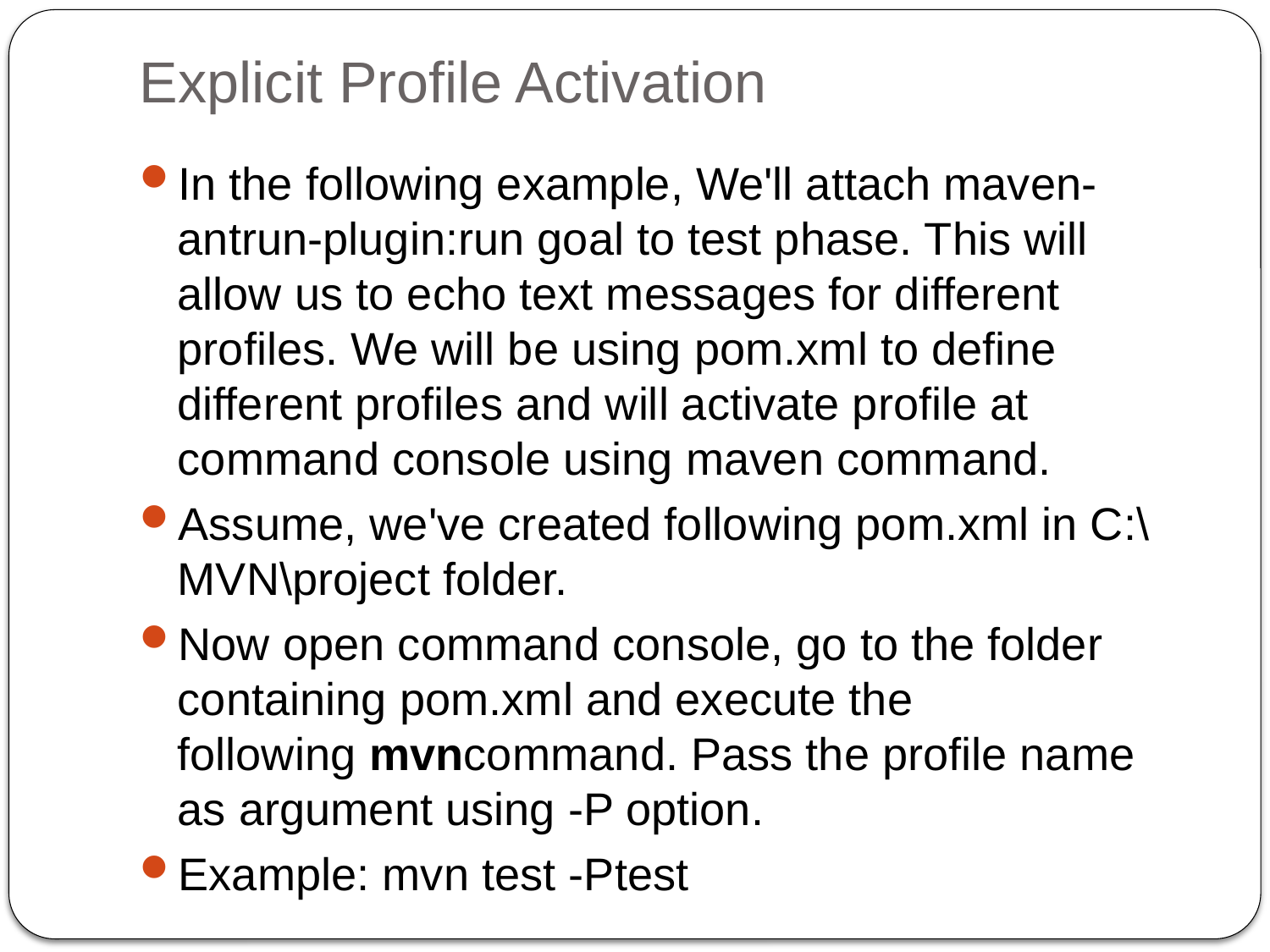

# Explicit Profile Activation
In the following example, We'll attach maven-antrun-plugin:run goal to test phase. This will allow us to echo text messages for different profiles. We will be using pom.xml to define different profiles and will activate profile at command console using maven command.
Assume, we've created following pom.xml in C:\MVN\project folder.
Now open command console, go to the folder containing pom.xml and execute the following mvncommand. Pass the profile name as argument using -P option.
Example: mvn test -Ptest